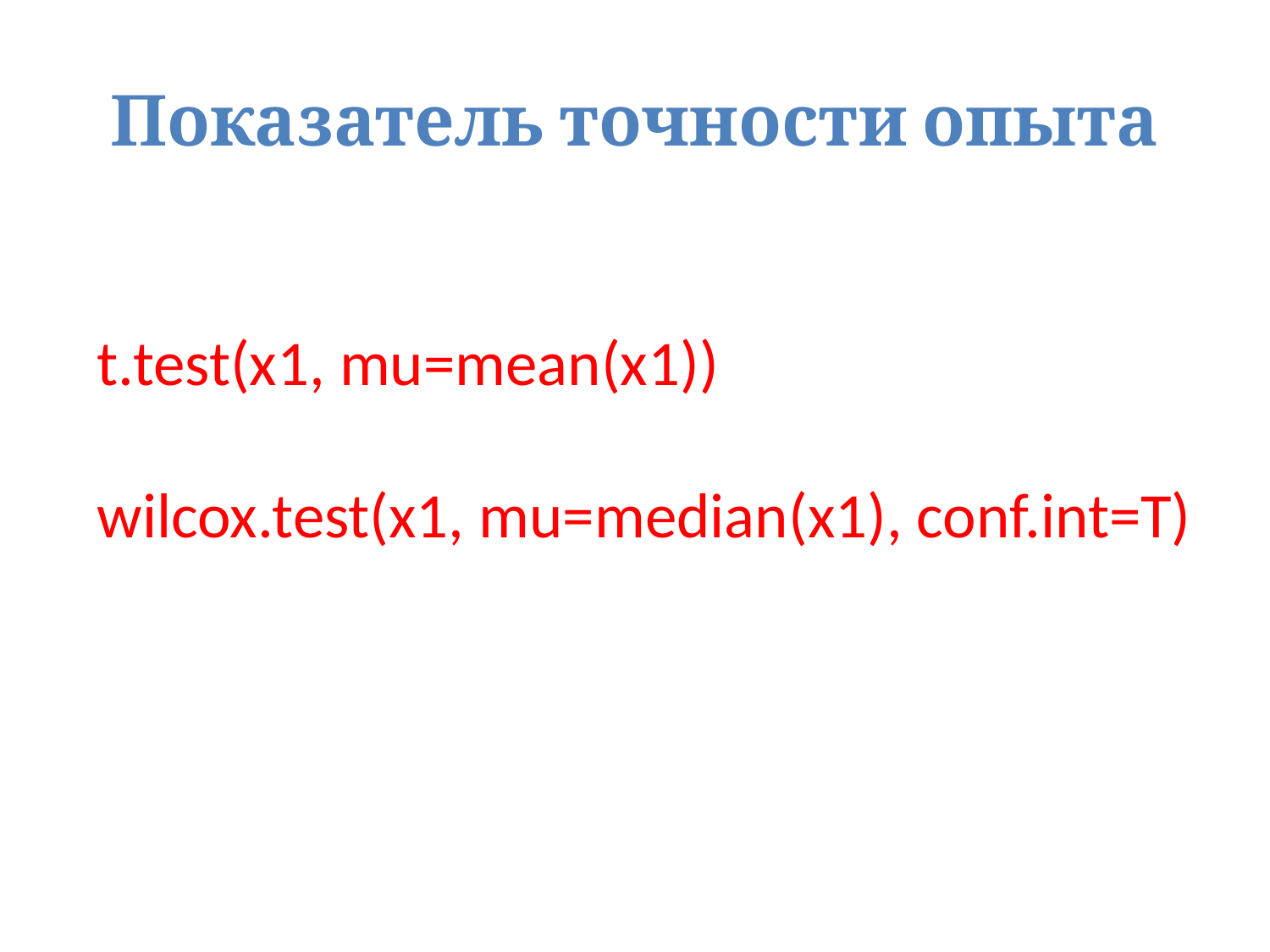

# Показатель точности опыта
t.test(x1, mu=mean(x1))

wilcox.test(x1, mu=median(x1), conf.int=T)